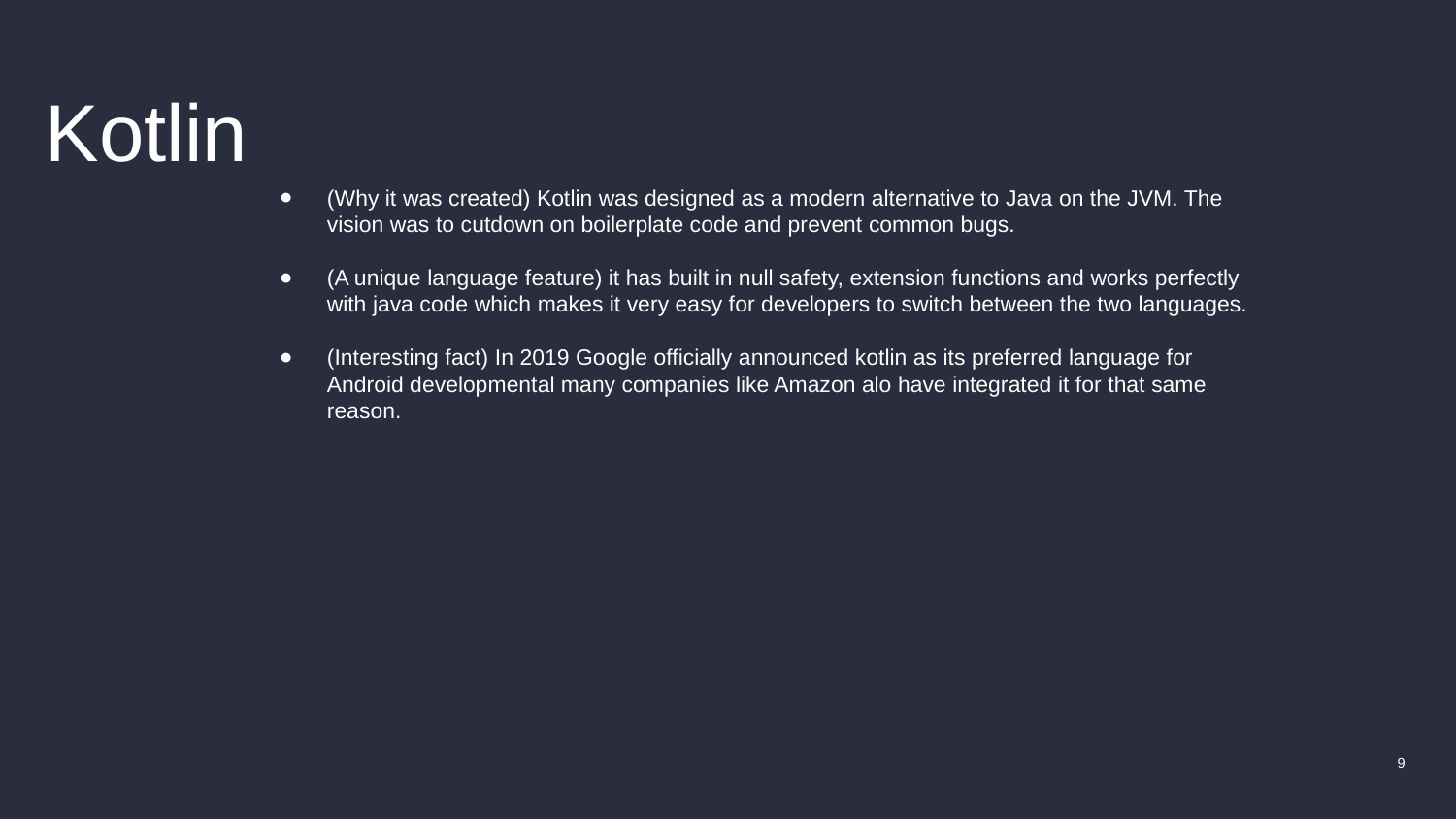

# Kotlin
(Why it was created) Kotlin was designed as a modern alternative to Java on the JVM. The vision was to cutdown on boilerplate code and prevent common bugs.

(A unique language feature) it has built in null safety, extension functions and works perfectly with java code which makes it very easy for developers to switch between the two languages.

(Interesting fact) In 2019 Google officially announced kotlin as its preferred language for Android developmental many companies like Amazon alo have integrated it for that same reason.